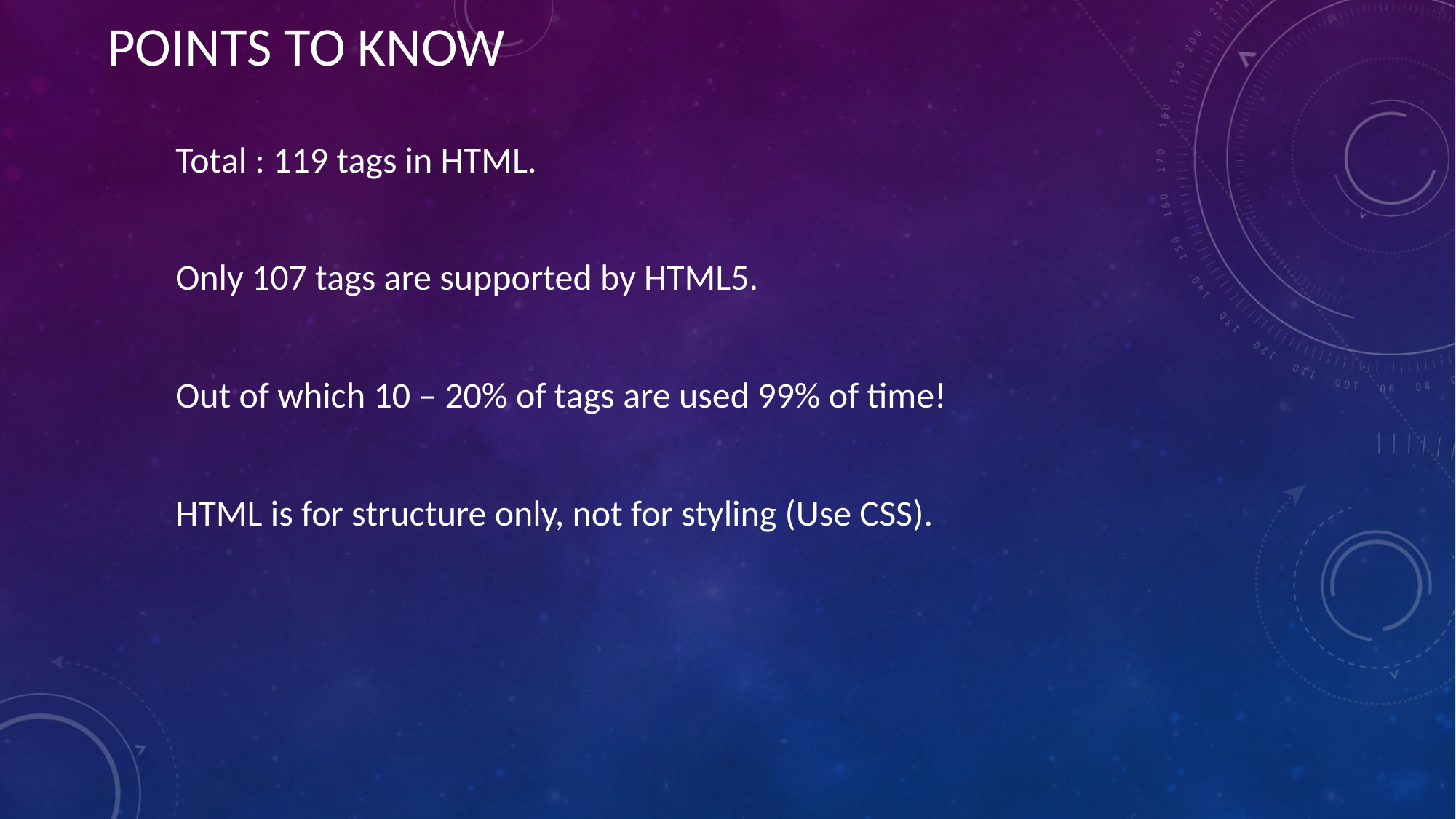

# Points to know
Total : 119 tags in HTML.

Only 107 tags are supported by HTML5.

Out of which 10 – 20% of tags are used 99% of time!

HTML is for structure only, not for styling (Use CSS).